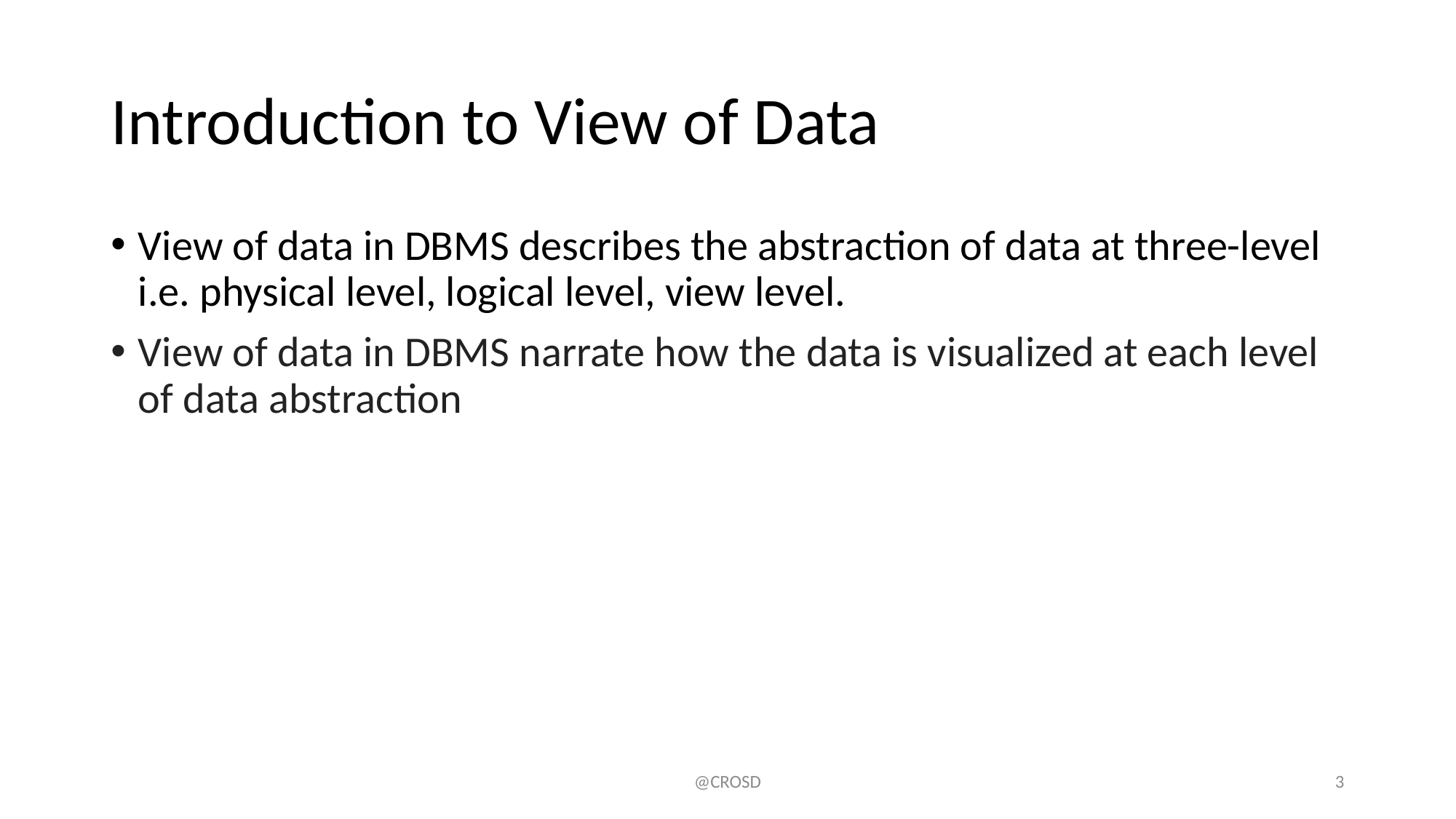

# Introduction to View of Data
View of data in DBMS describes the abstraction of data at three-level i.e. physical level, logical level, view level.
View of data in DBMS narrate how the data is visualized at each level of data abstraction
@CROSD
3